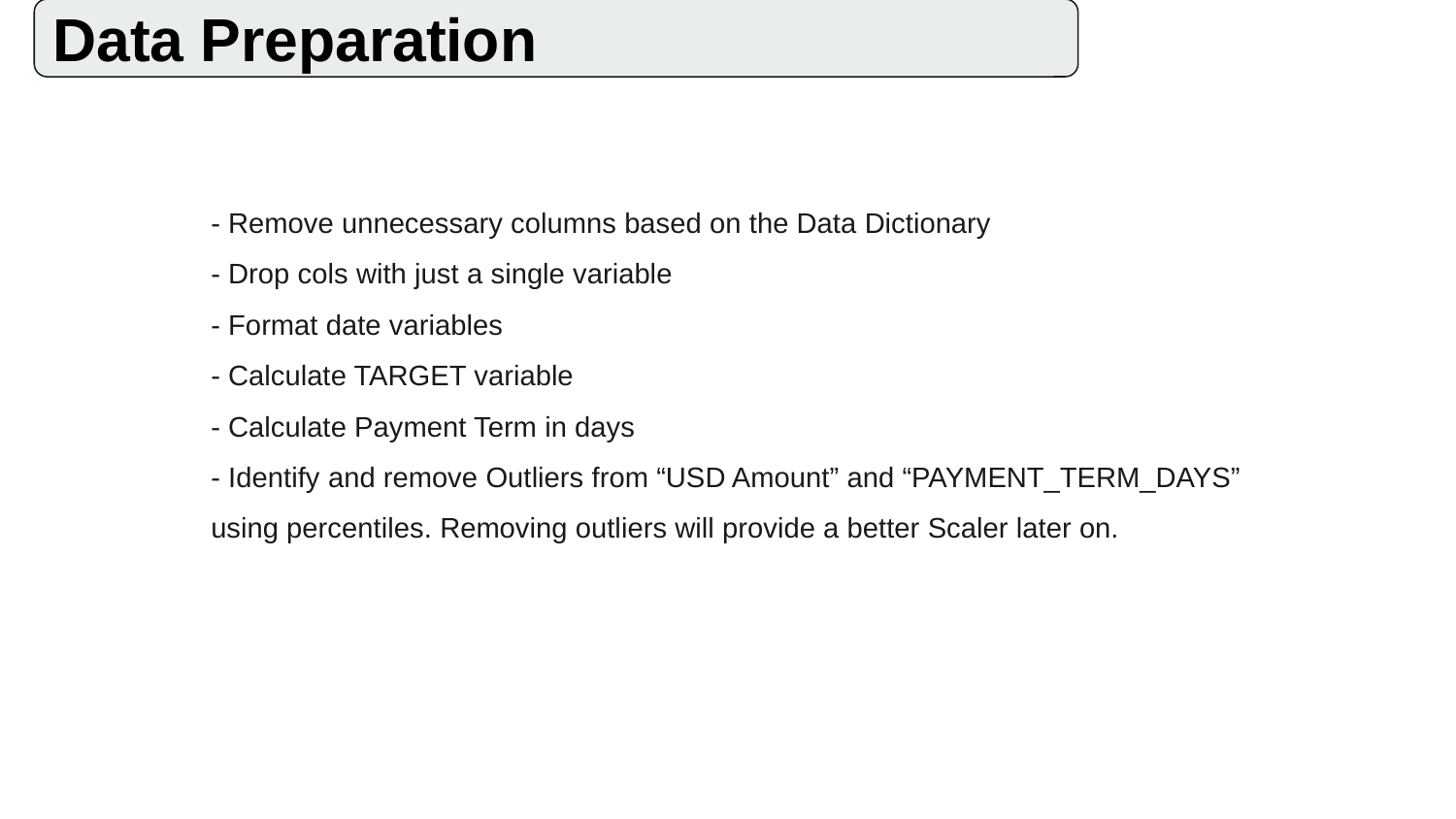

Data Preparation
- Remove unnecessary columns based on the Data Dictionary
- Drop cols with just a single variable
- Format date variables
- Calculate TARGET variable
- Calculate Payment Term in days
- Identify and remove Outliers from “USD Amount” and “PAYMENT_TERM_DAYS” using percentiles. Removing outliers will provide a better Scaler later on.